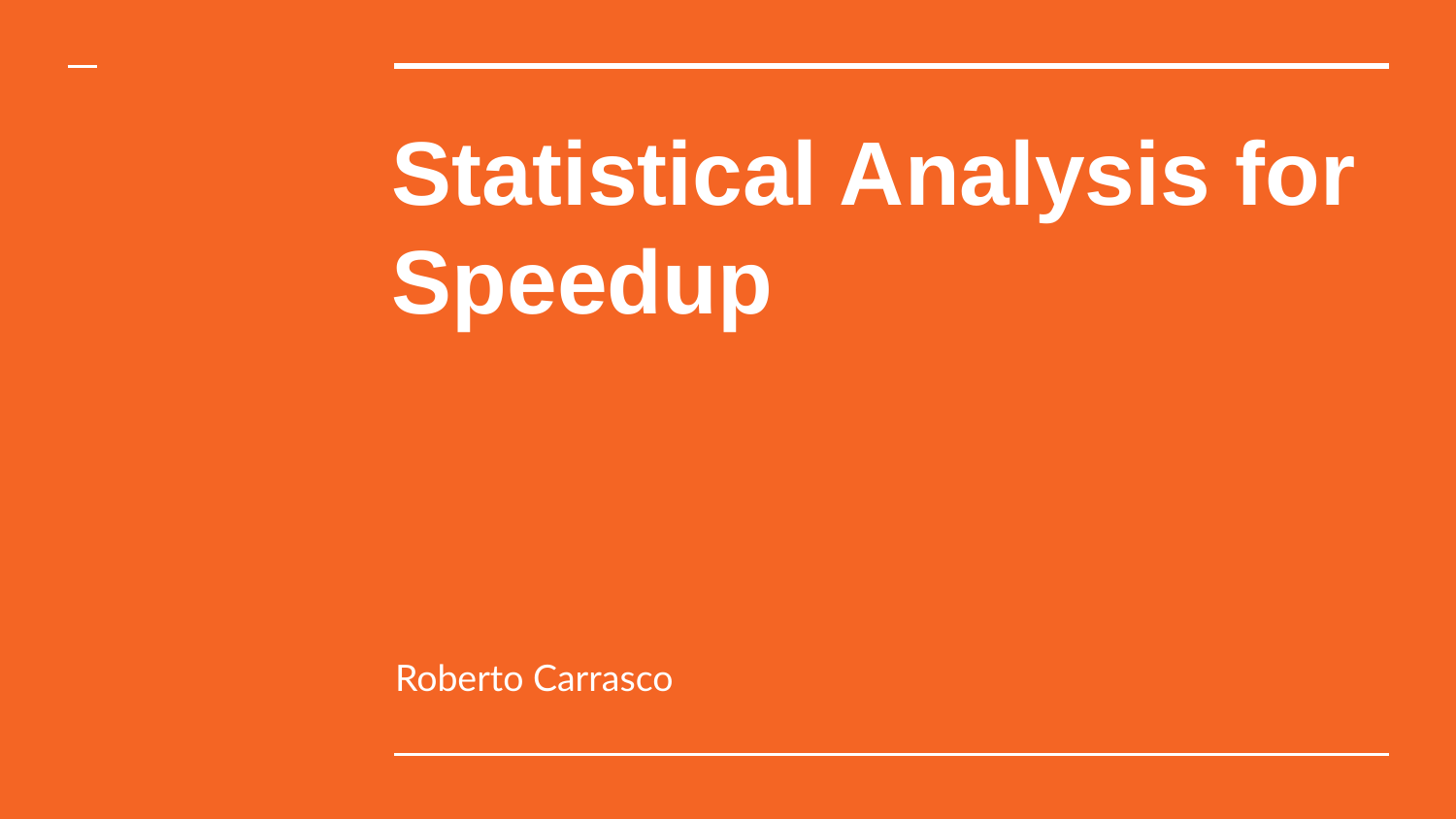

# Statistical Analysis for Speedup
Roberto Carrasco